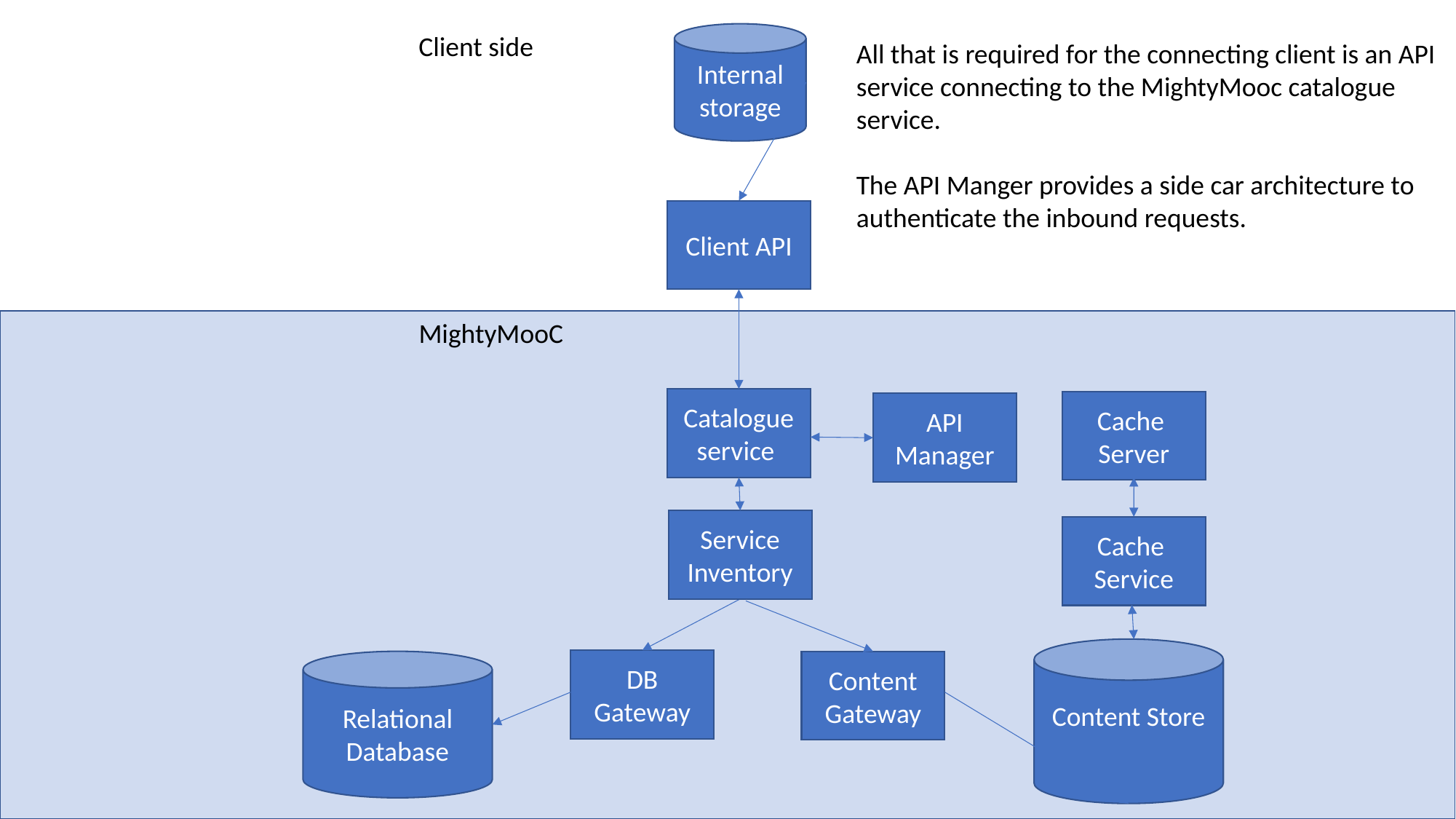

Client side
Internal storage
All that is required for the connecting client is an API
service connecting to the MightyMooc catalogue
service.

The API Manger provides a side car architecture to
authenticate the inbound requests.

Client API
sd
MightyMooC
Catalogue service
Cache
Server
API Manager
Service Inventory
Cache
Service
Content Store

DB Gateway
Relational Database
Content Gateway